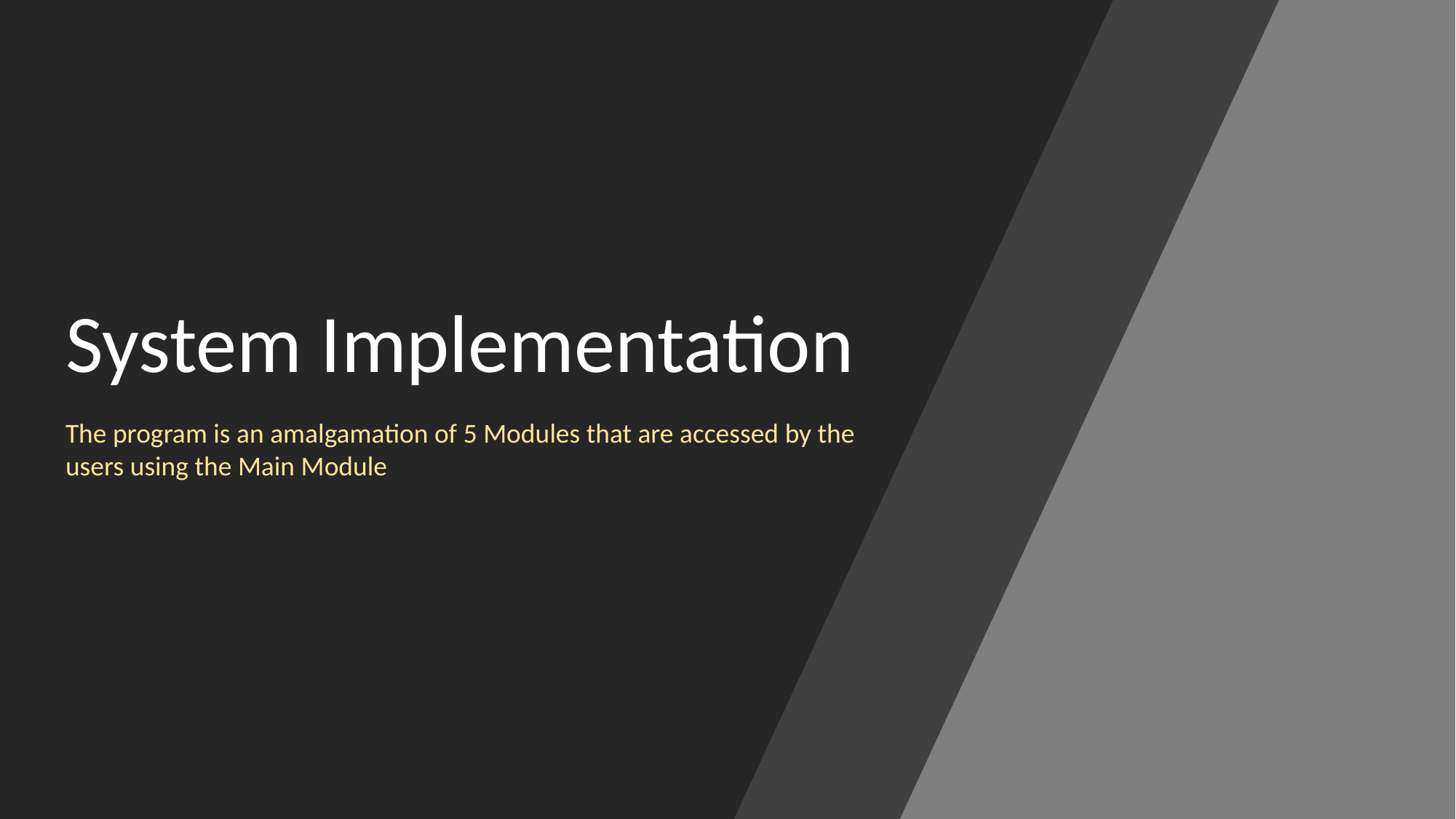

# System Implementation
The program is an amalgamation of 5 Modules that are accessed by the users using the Main Module